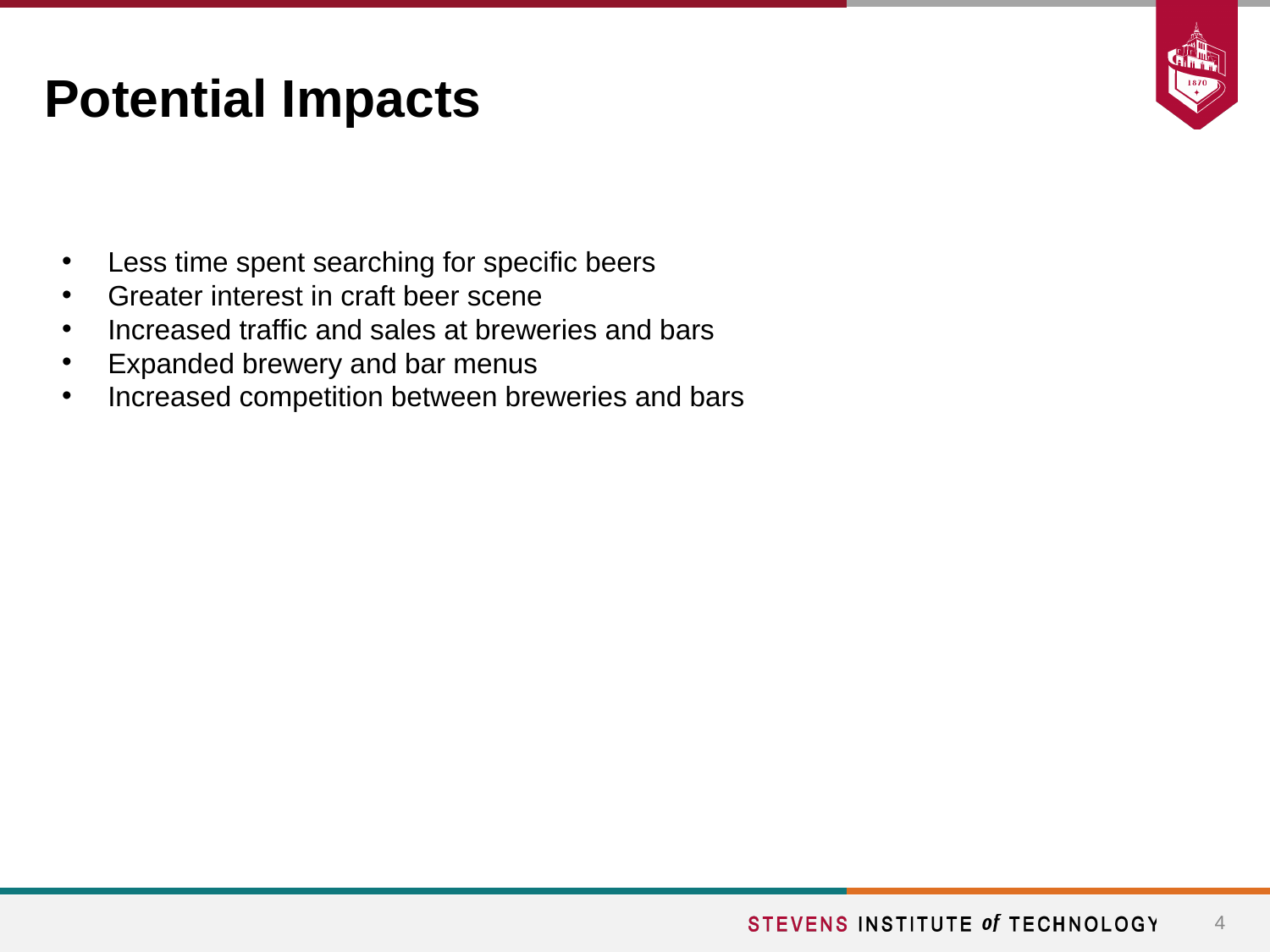

# Potential Impacts

Less time spent searching for specific beers
Greater interest in craft beer scene
Increased traffic and sales at breweries and bars
Expanded brewery and bar menus
Increased competition between breweries and bars
4